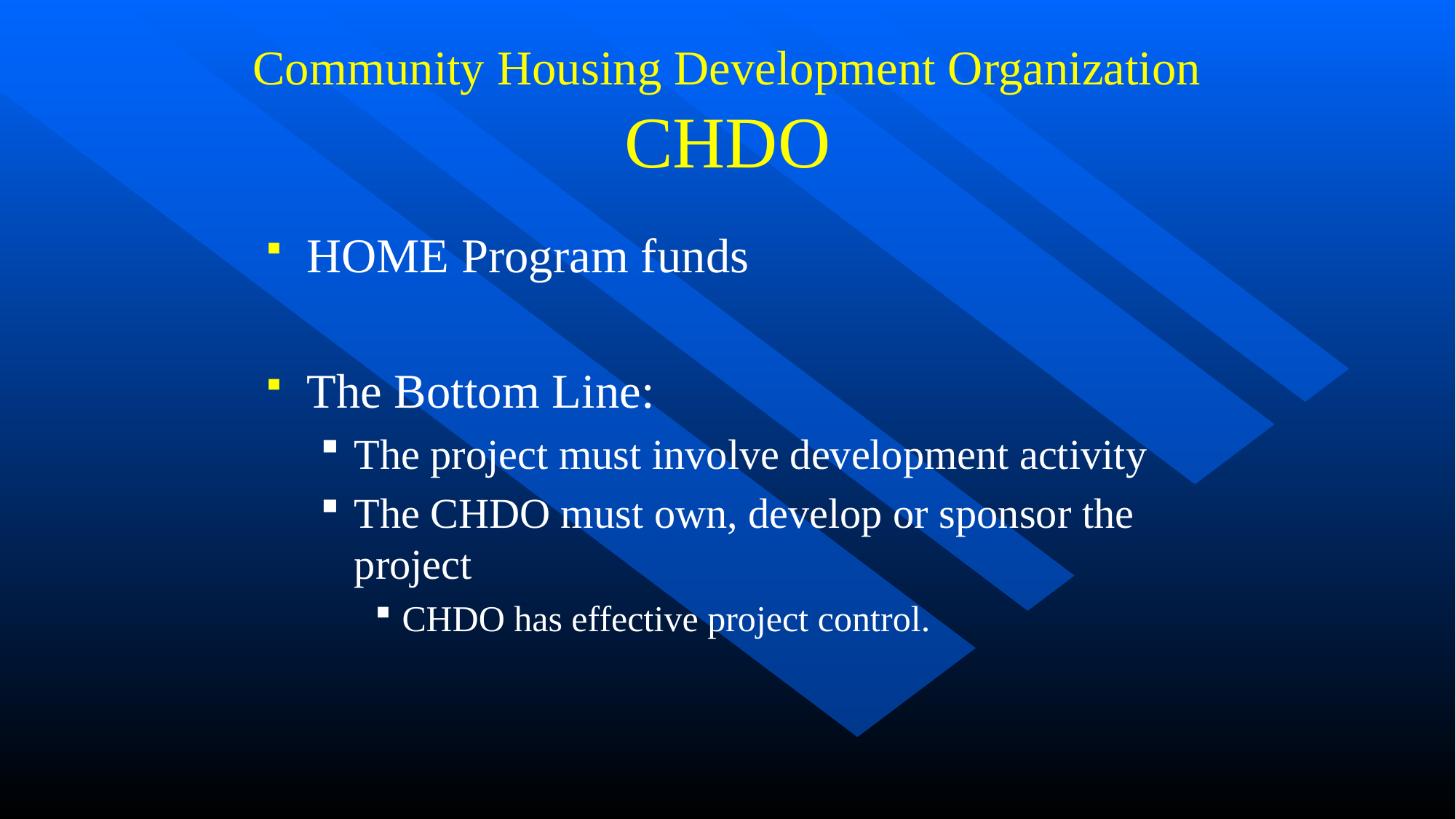

# Community Housing Development Organization CHDO
HOME Program funds

The Bottom Line:
The project must involve development activity
The CHDO must own, develop or sponsor the project
CHDO has effective project control.